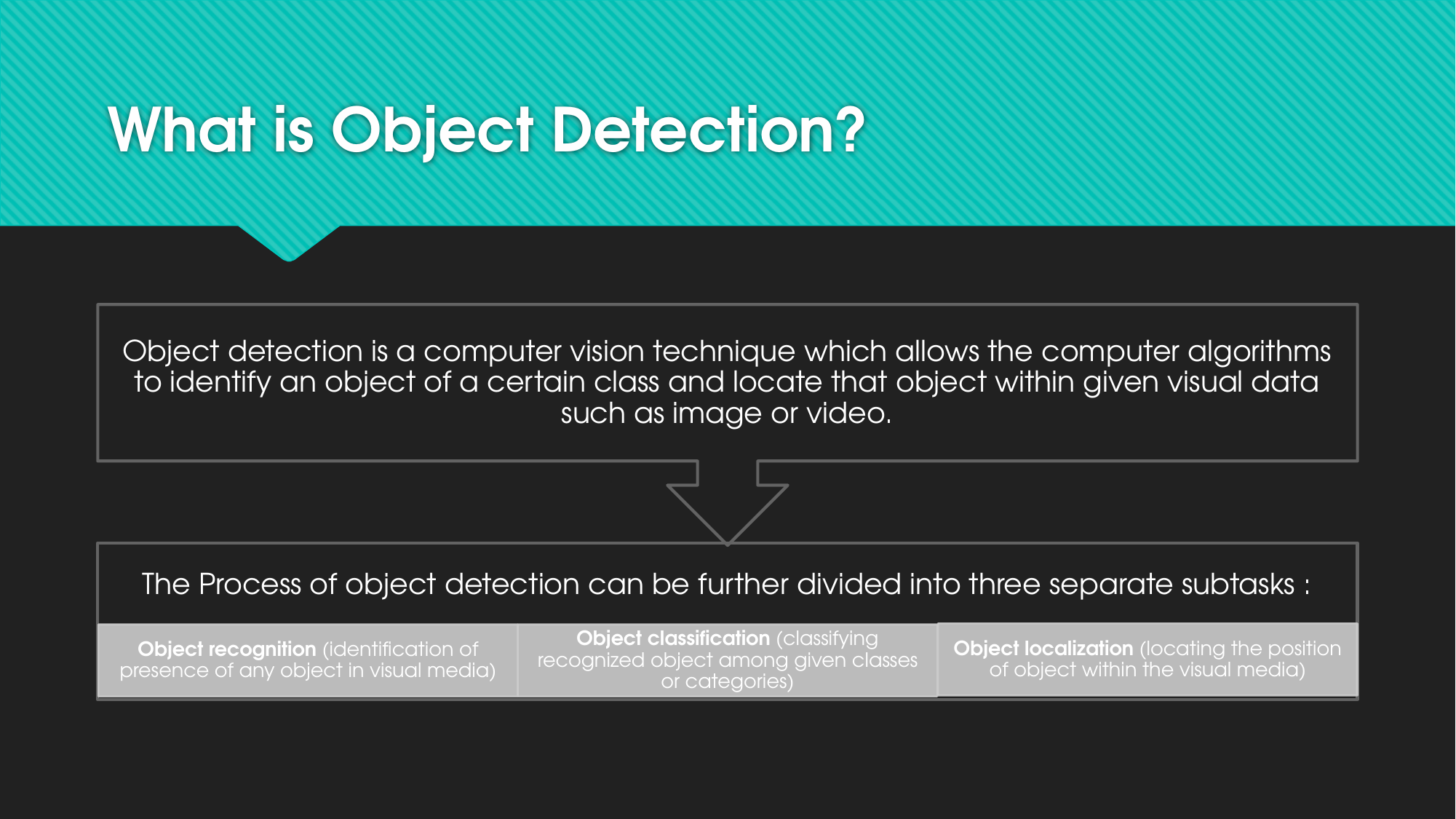

# What is Object Detection?
The Process of object detection can be further divided into three separate subtasks :
Object recognition (identification of presence of any object in visual media)
Object classification (classifying recognized object among given classes or categories)
Object localization (locating the position of object within the visual media)
Object detection is a computer vision technique which allows the computer algorithms to identify an object of a certain class and locate that object within given visual data such as image or video.